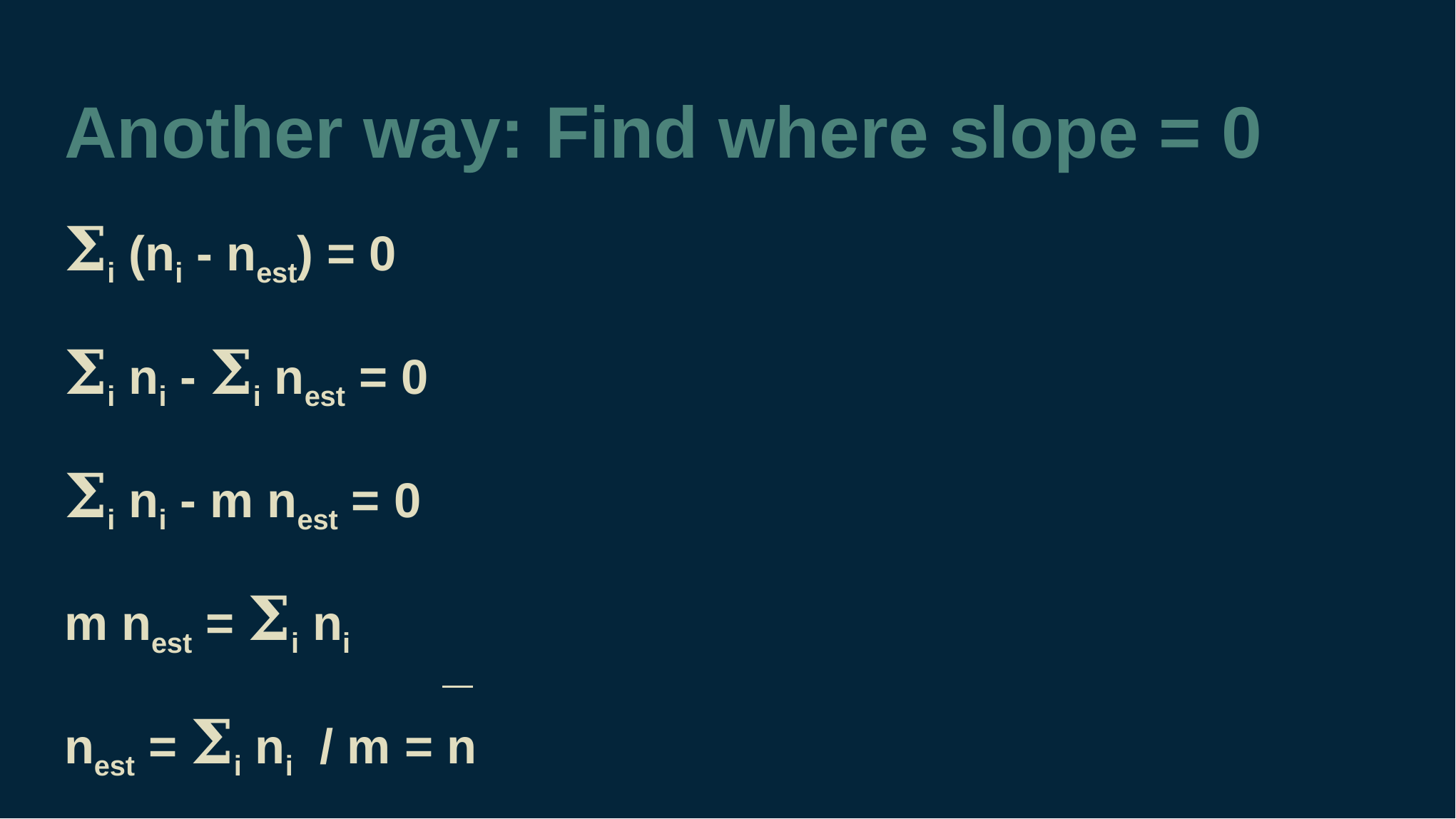

# Another way: Find where slope = 0
𝚺i (ni - nest) = 0
𝚺i ni - 𝚺i nest = 0
𝚺i ni - m nest = 0
m nest = 𝚺i ni
nest = 𝚺i ni  / m = n